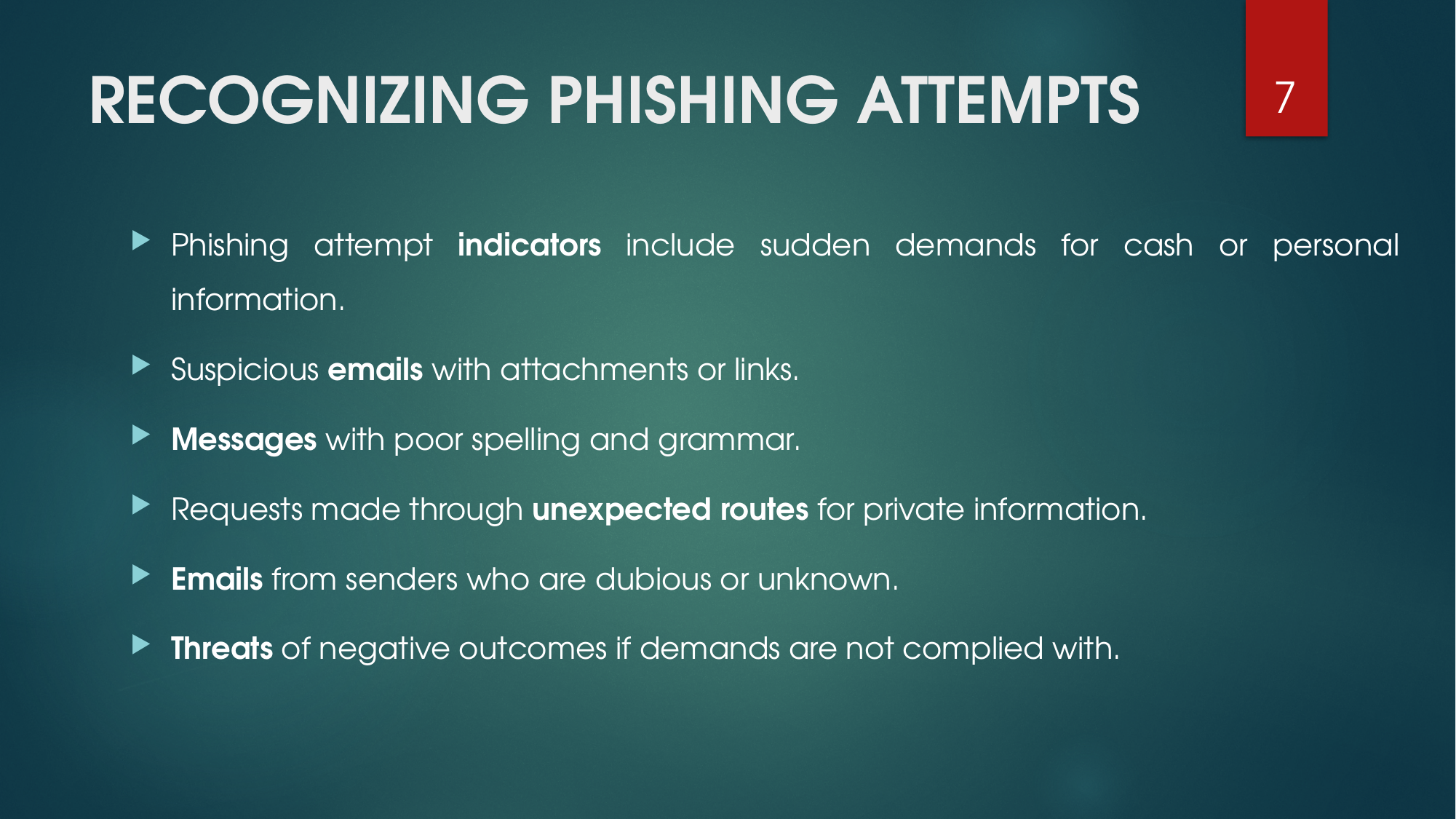

7
# RECOGNIZING PHISHING ATTEMPTS
Phishing attempt indicators include sudden demands for cash or personal information.
Suspicious emails with attachments or links.
Messages with poor spelling and grammar.
Requests made through unexpected routes for private information.
Emails from senders who are dubious or unknown.
Threats of negative outcomes if demands are not complied with.